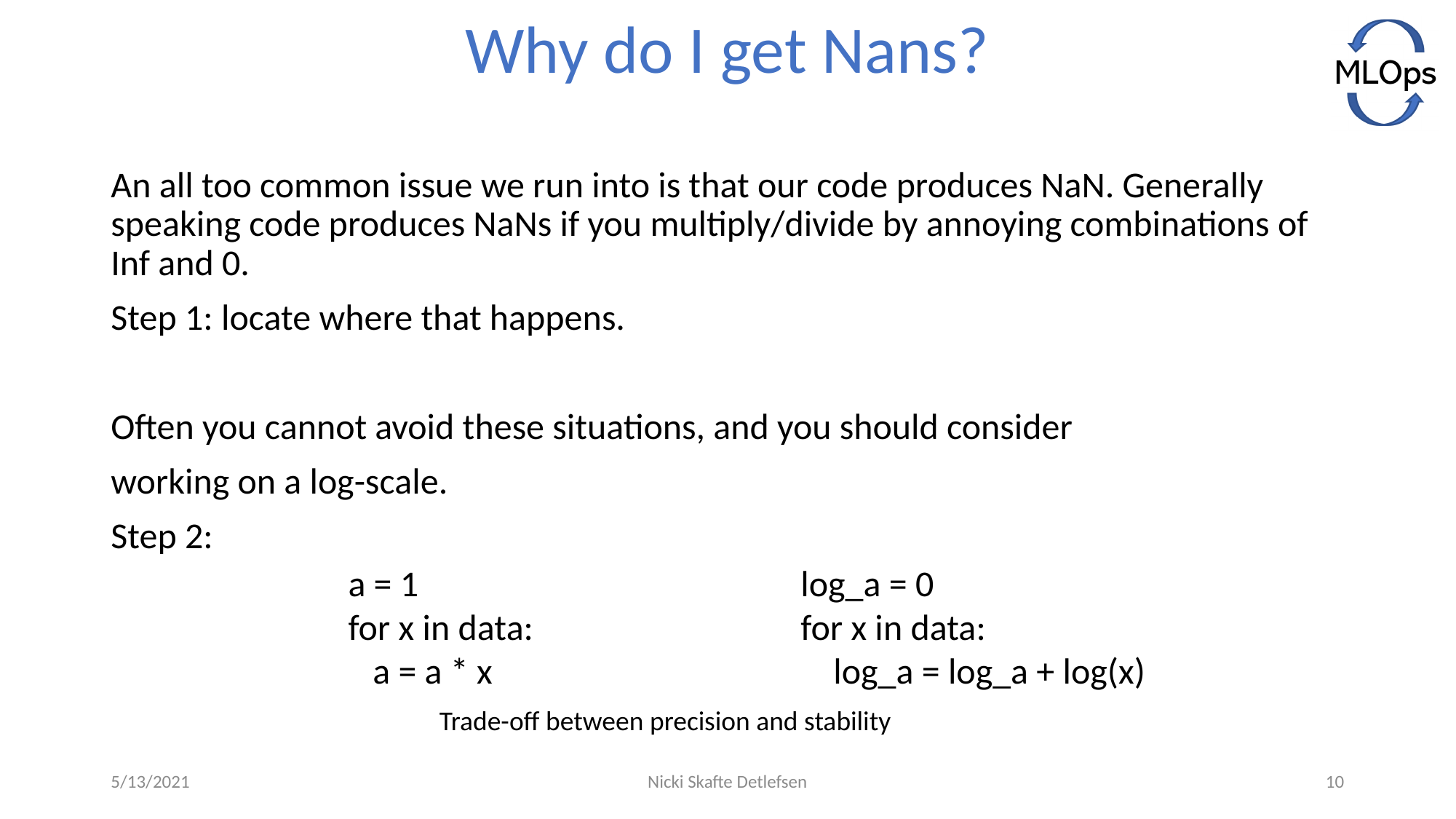

# Why do I get Nans?
An all too common issue we run into is that our code produces NaN. Generally speaking code produces NaNs if you multiply/divide by annoying combinations of Inf and 0.
Step 1: locate where that happens.

Often you cannot avoid these situations, and you should consider
working on a log-scale.
Step 2:

 a = 1
 for x in data:
    a = a * x
log_a = 0
for x in data:
    log_a = log_a + log(x)
Trade-off between precision and stability
5/13/2021
Nicki Skafte Detlefsen
10